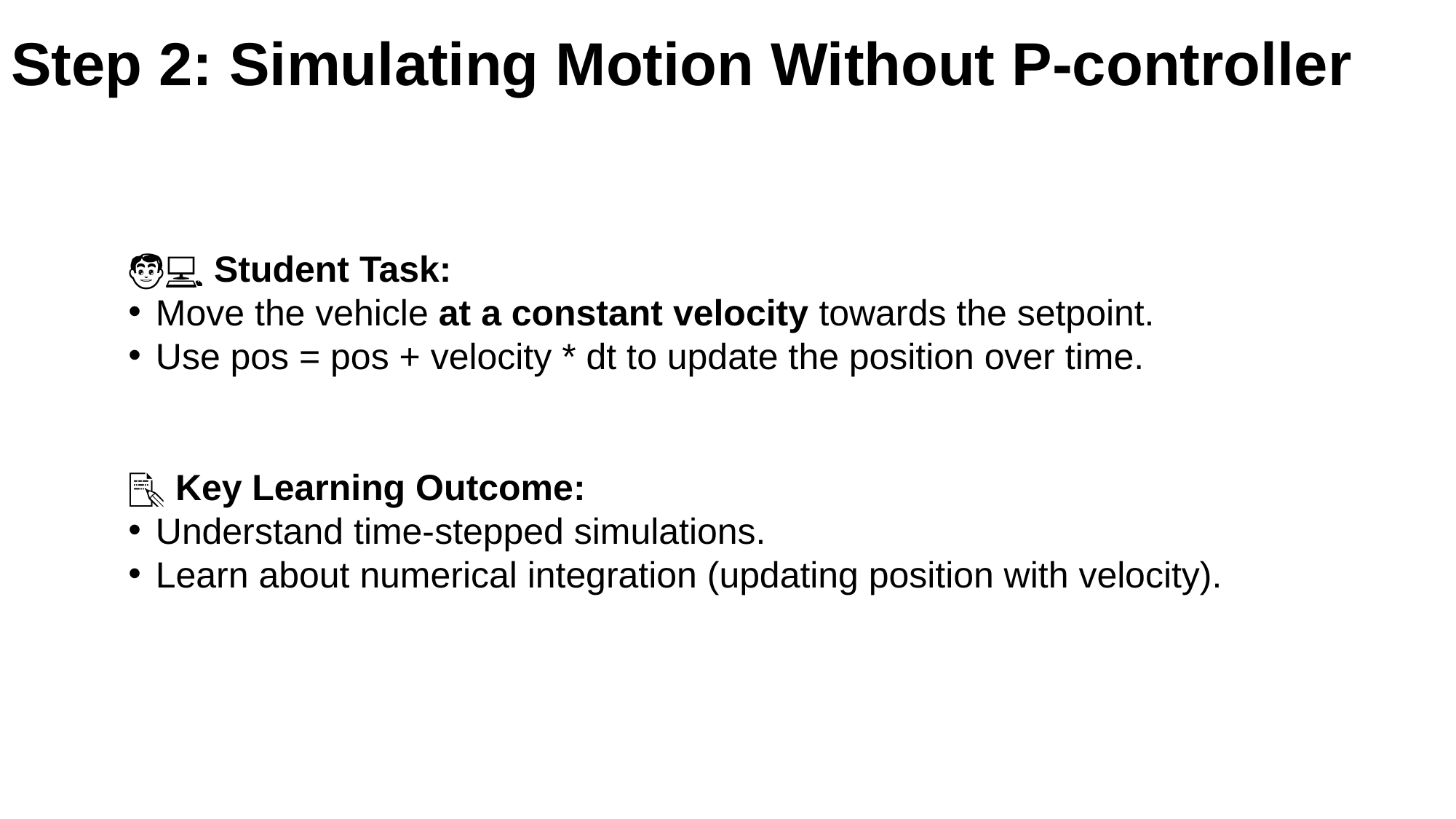

# Step 2: Simulating Motion Without P-controller
👨‍💻 Student Task:
Move the vehicle at a constant velocity towards the setpoint.
Use pos = pos + velocity * dt to update the position over time.

📝 Key Learning Outcome:
Understand time-stepped simulations.
Learn about numerical integration (updating position with velocity).